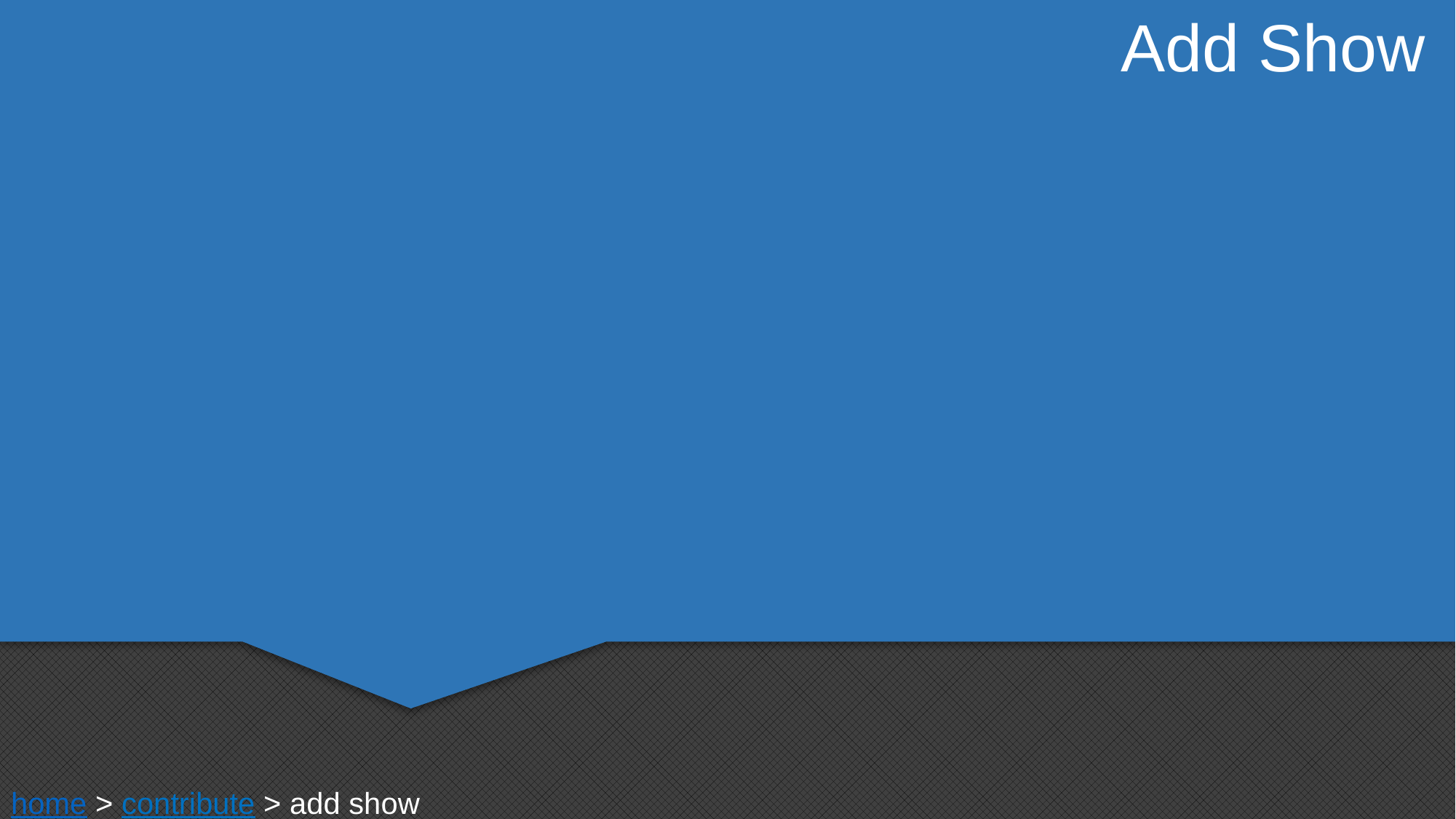

Add Show
home > contribute > add show